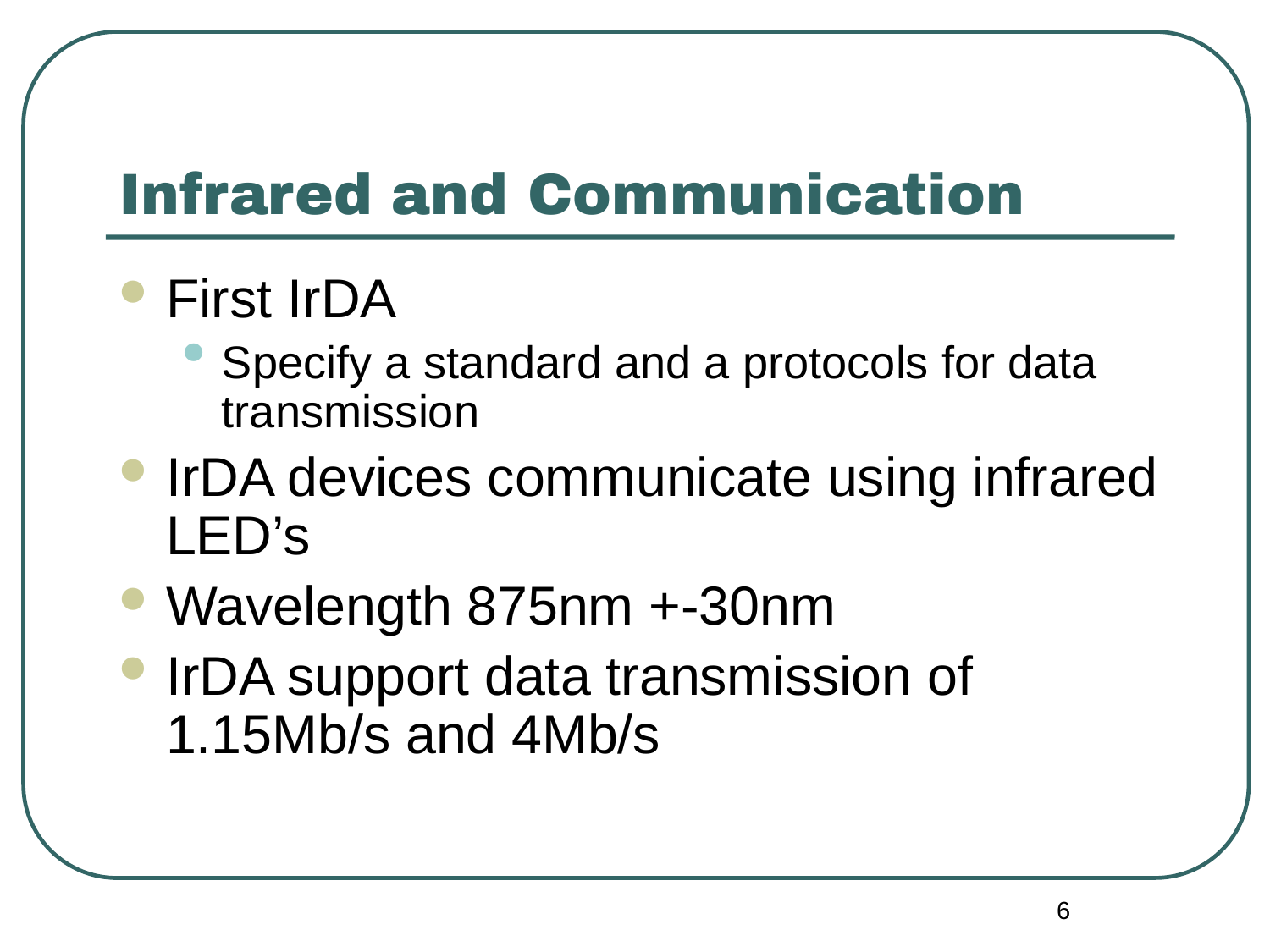

# Infrared and Communication
First IrDA
Specify a standard and a protocols for data transmission
IrDA devices communicate using infrared LED’s
Wavelength 875nm +-30nm
IrDA support data transmission of 1.15Mb/s and 4Mb/s

6